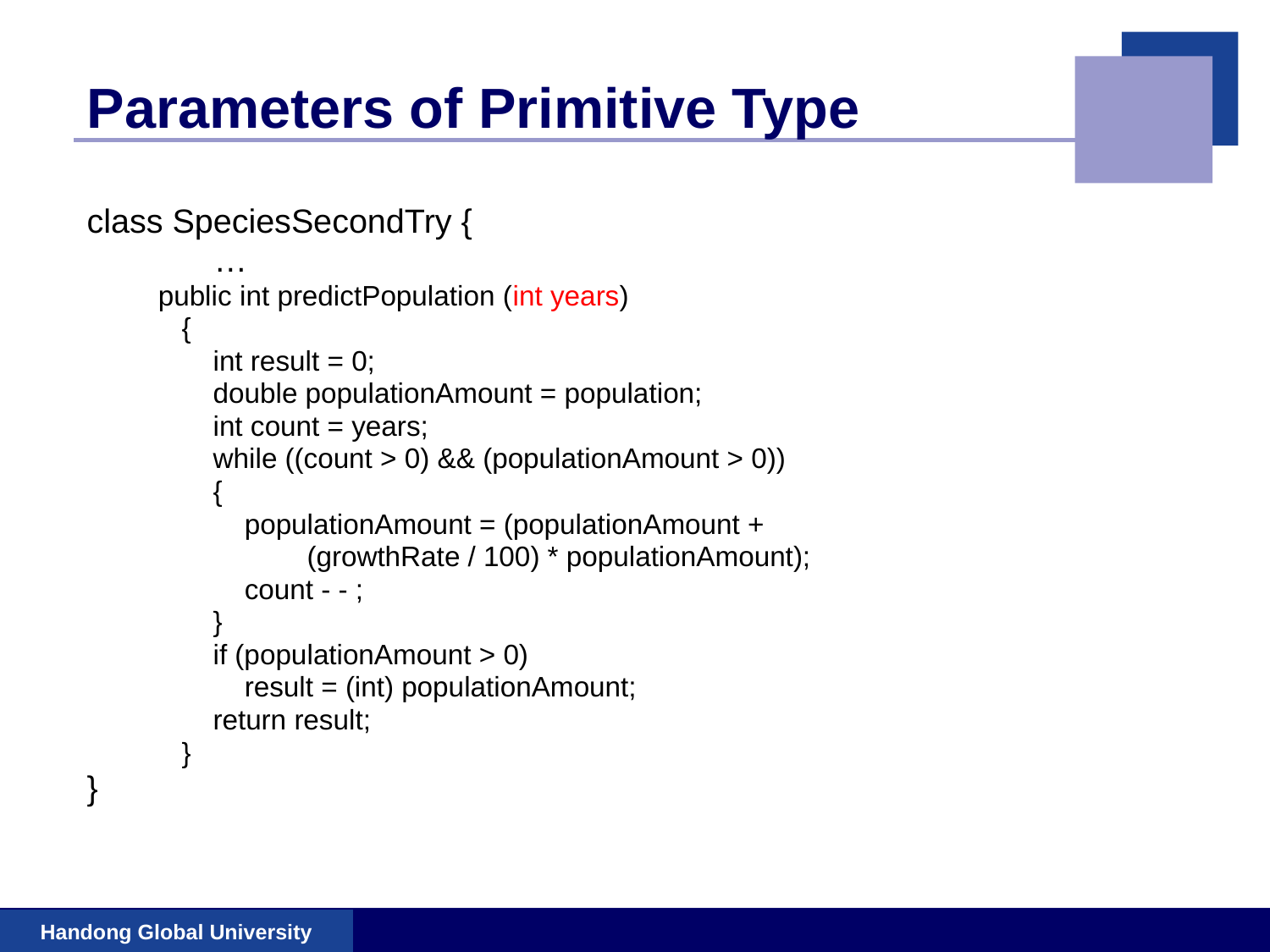

# Parameters of Primitive Type
class SpeciesSecondTry {
	…
 public int predictPopulation (int years)
    {
        int result = 0;
        double populationAmount = population;
        int count = years;
        while ((count > 0) && (populationAmount > 0))
        {
            populationAmount = (populationAmount +
                    (growthRate / 100) * populationAmount);
            count - - ;
        }
        if (populationAmount > 0)
            result = (int) populationAmount;
        return result;
    }
}